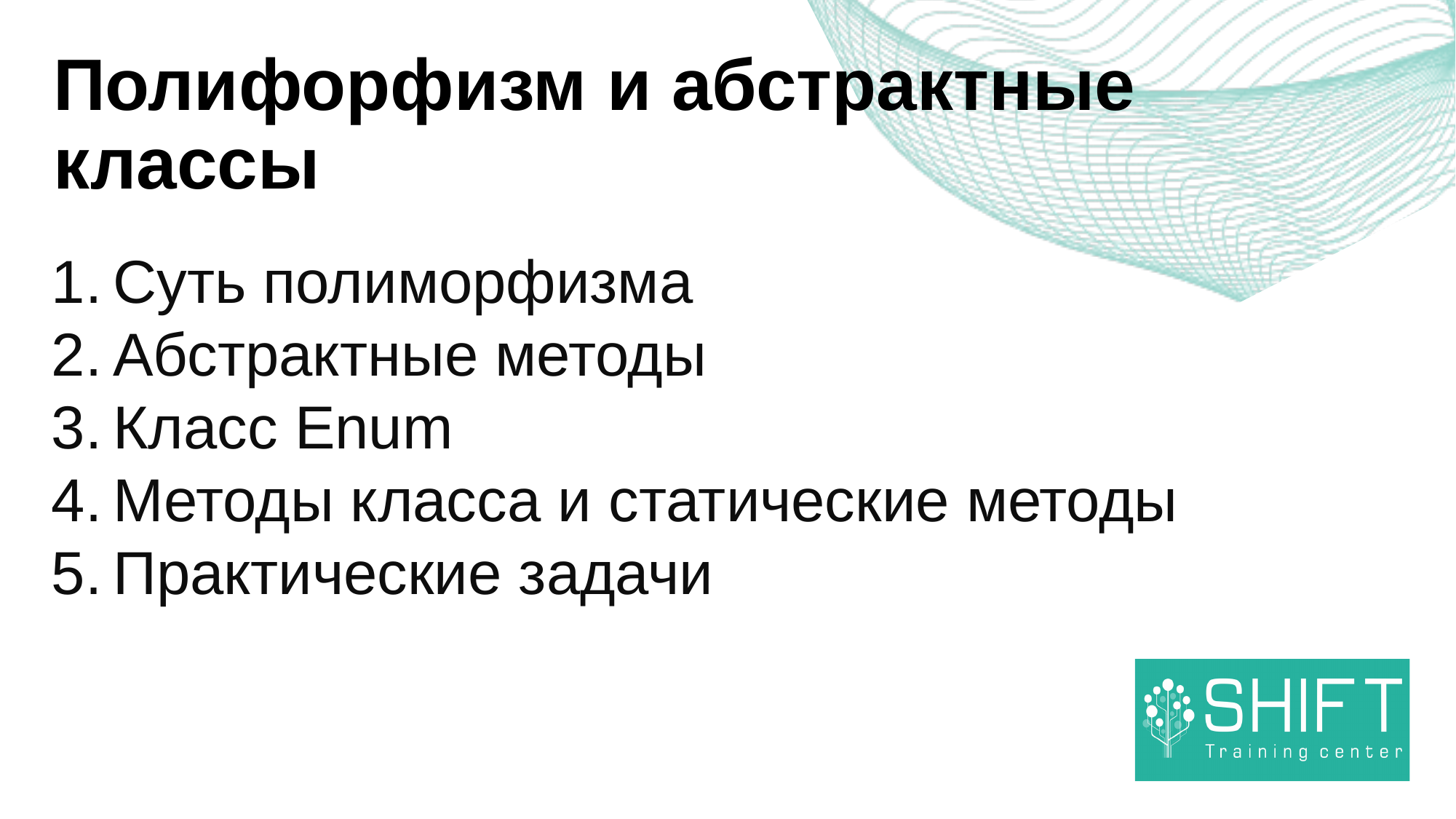

Полифорфизм и абстрактные классы

Суть полиморфизма
Абстрактные методы
Класс Enum
Методы класса и статические методы
Практические задачи